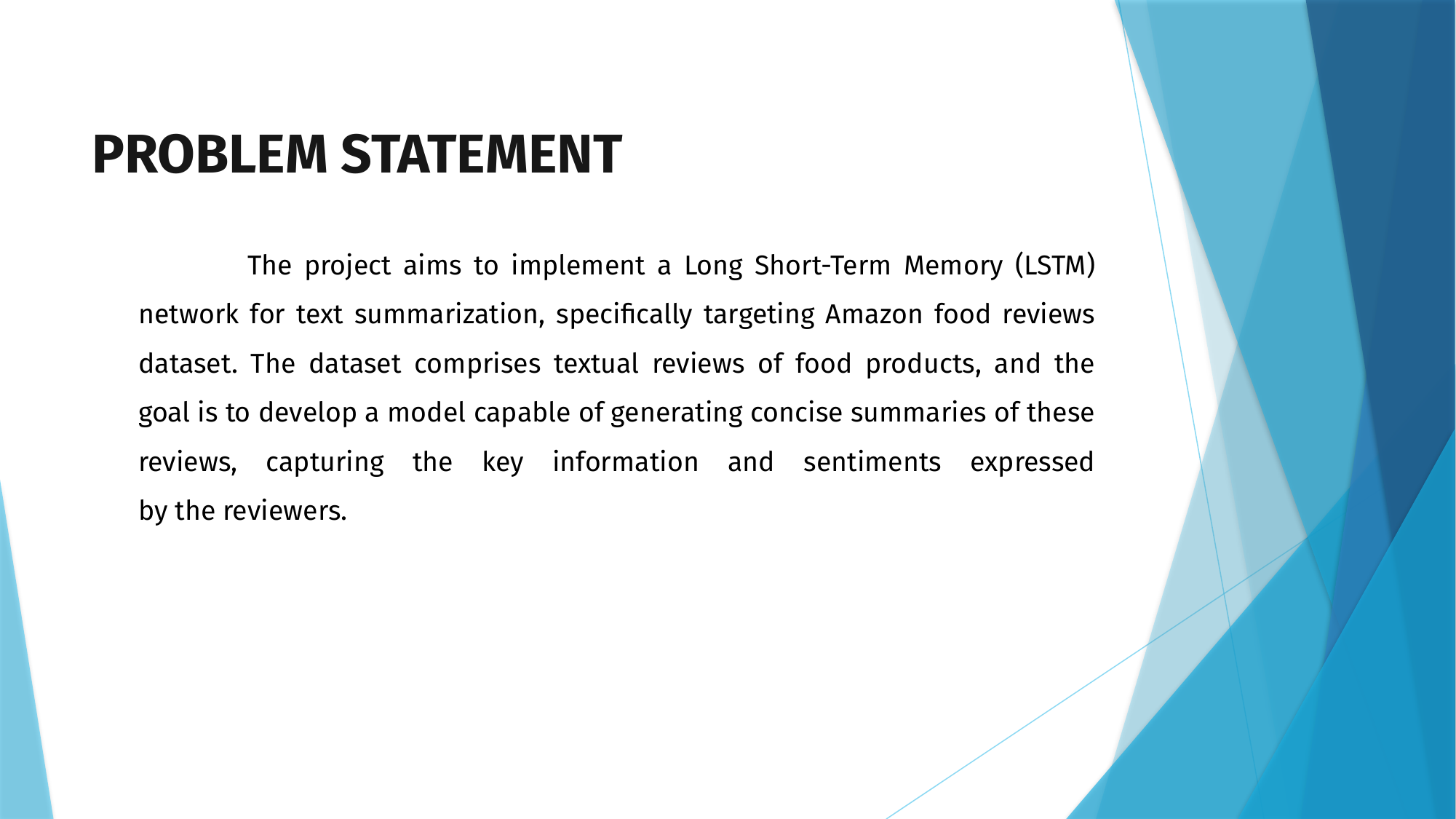

# PROBLEM STATEMENT
	The project aims to implement a Long Short-Term Memory (LSTM) network for text summarization, specifically targeting Amazon food reviews dataset. The dataset comprises textual reviews of food products, and the goal is to develop a model capable of generating concise summaries of these reviews, capturing the key information and sentiments expressed by the reviewers.